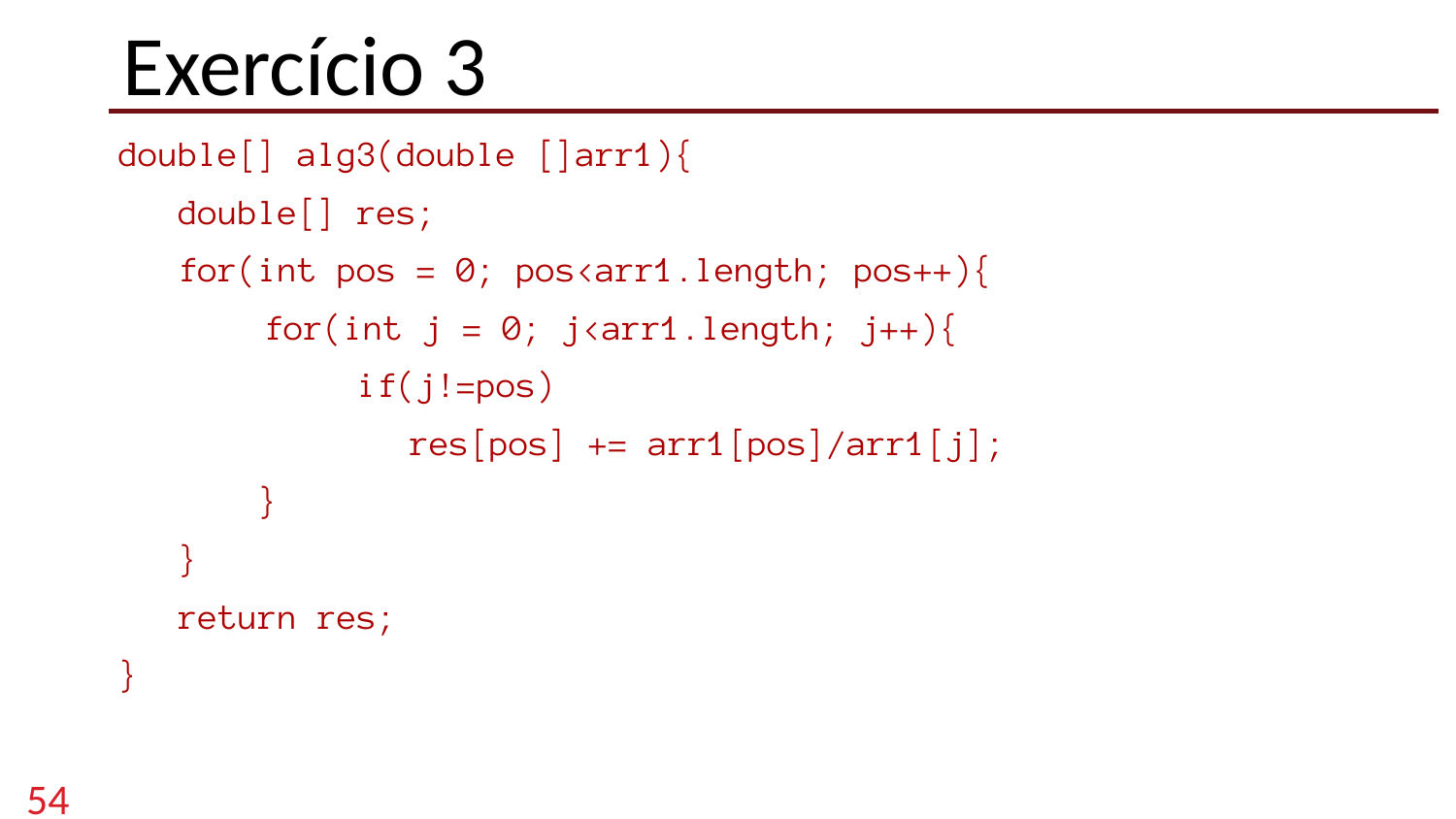

# Exercício 3
double[] alg3(double []arr1){
   double[] res;
   for(int pos = 0; pos<arr1.length; pos++){
	for(int j = 0; j<arr1.length; j++){
            if(j!=pos)
		res[pos] += arr1[pos]/arr1[j];
       }
   }
   return res;
}
54